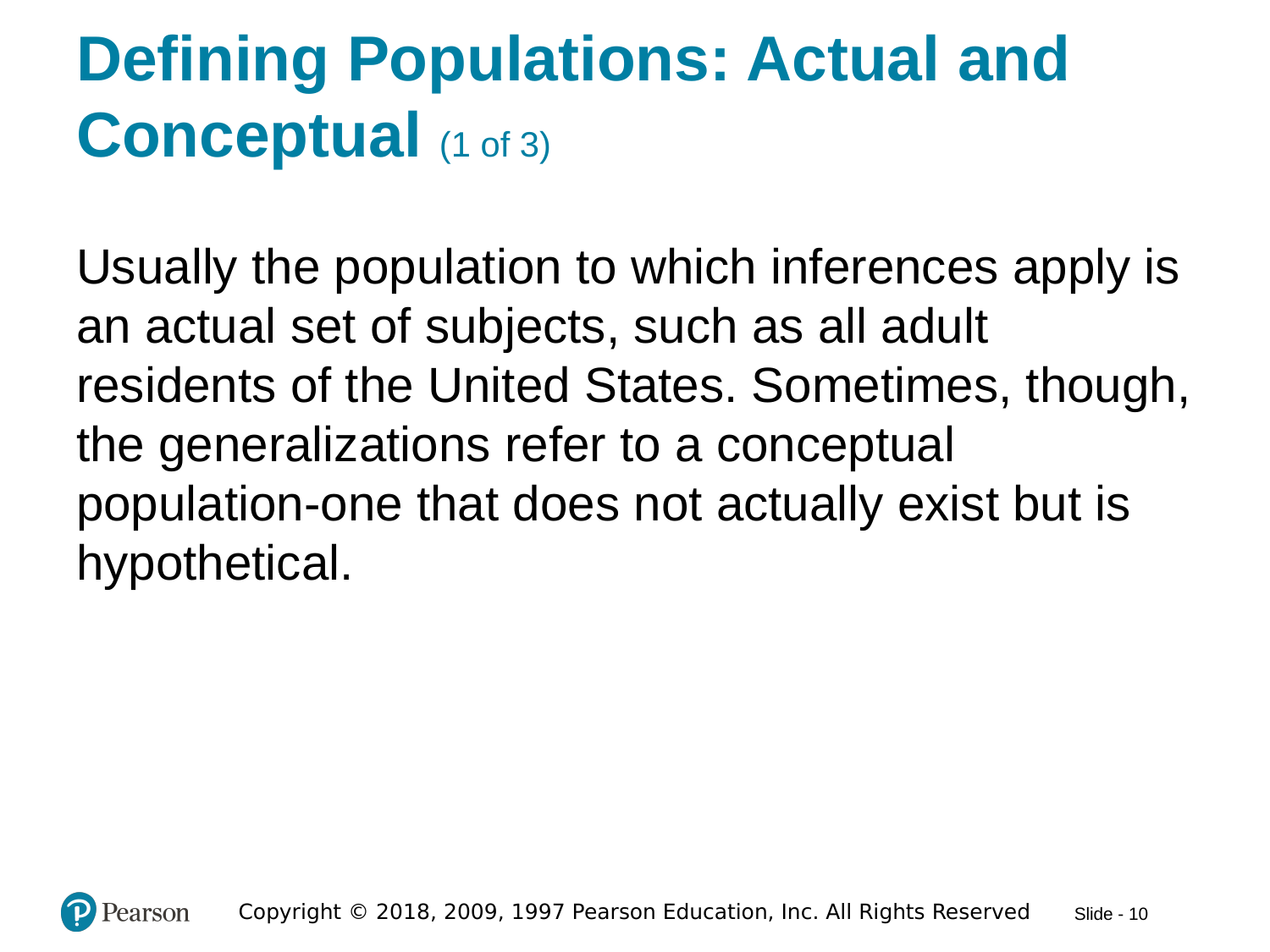

# Defining Populations: Actual and Conceptual (1 of 3)
Usually the population to which inferences apply is an actual set of subjects, such as all adult residents of the United States. Sometimes, though, the generalizations refer to a conceptual population-one that does not actually exist but is hypothetical.